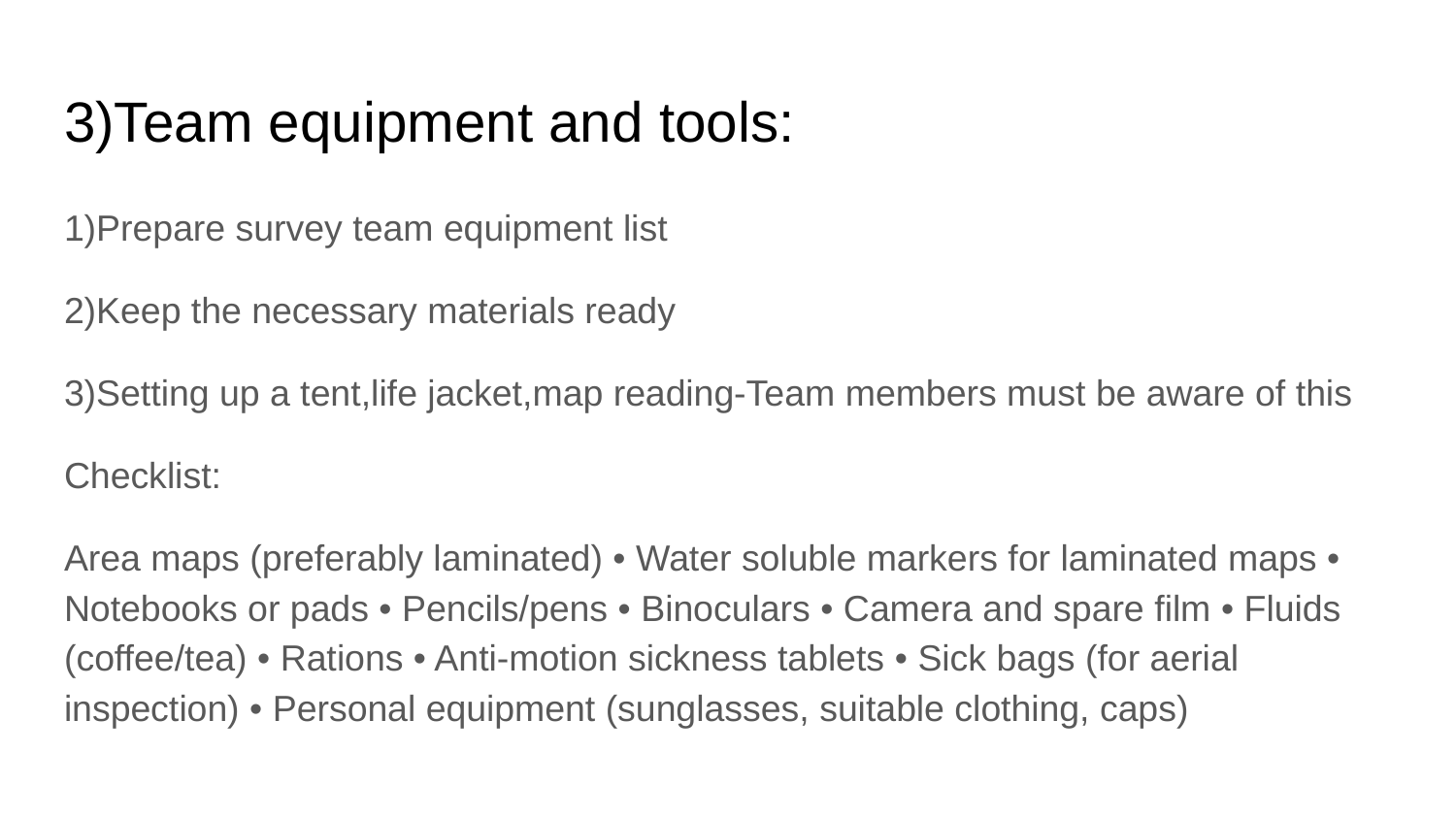

# 3)Team equipment and tools:
1)Prepare survey team equipment list
2)Keep the necessary materials ready
3)Setting up a tent,life jacket,map reading-Team members must be aware of this
Checklist:
Area maps (preferably laminated) • Water soluble markers for laminated maps • Notebooks or pads • Pencils/pens • Binoculars • Camera and spare film • Fluids (coffee/tea) • Rations • Anti-motion sickness tablets • Sick bags (for aerial inspection) • Personal equipment (sunglasses, suitable clothing, caps)